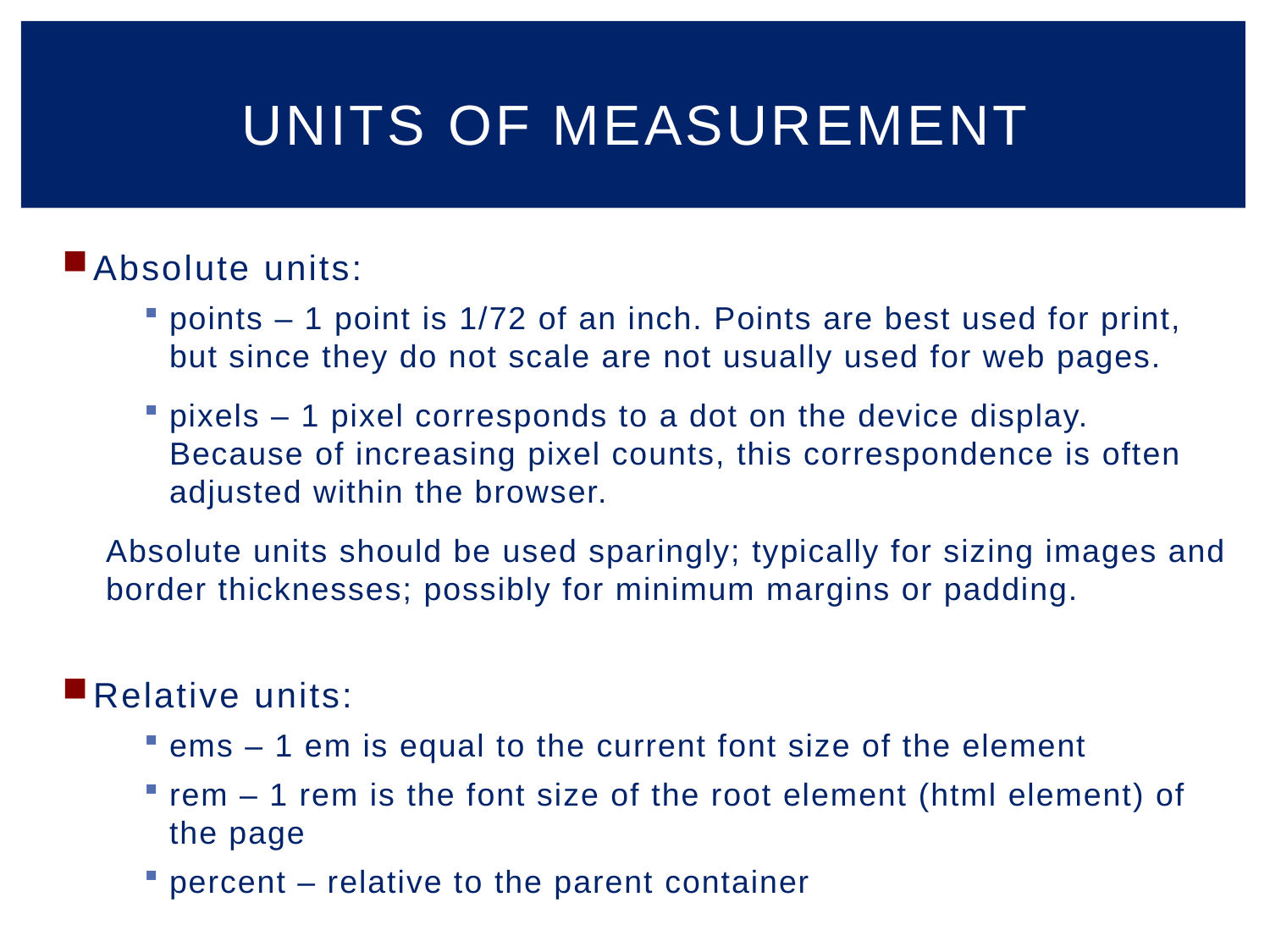

# units of measurement
Absolute units:
points – 1 point is 1/72 of an inch. Points are best used for print, but since they do not scale are not usually used for web pages.
pixels – 1 pixel corresponds to a dot on the device display. Because of increasing pixel counts, this correspondence is often adjusted within the browser.
Absolute units should be used sparingly; typically for sizing images and border thicknesses; possibly for minimum margins or padding.

Relative units:
ems – 1 em is equal to the current font size of the element
rem – 1 rem is the font size of the root element (html element) of the page
percent – relative to the parent container